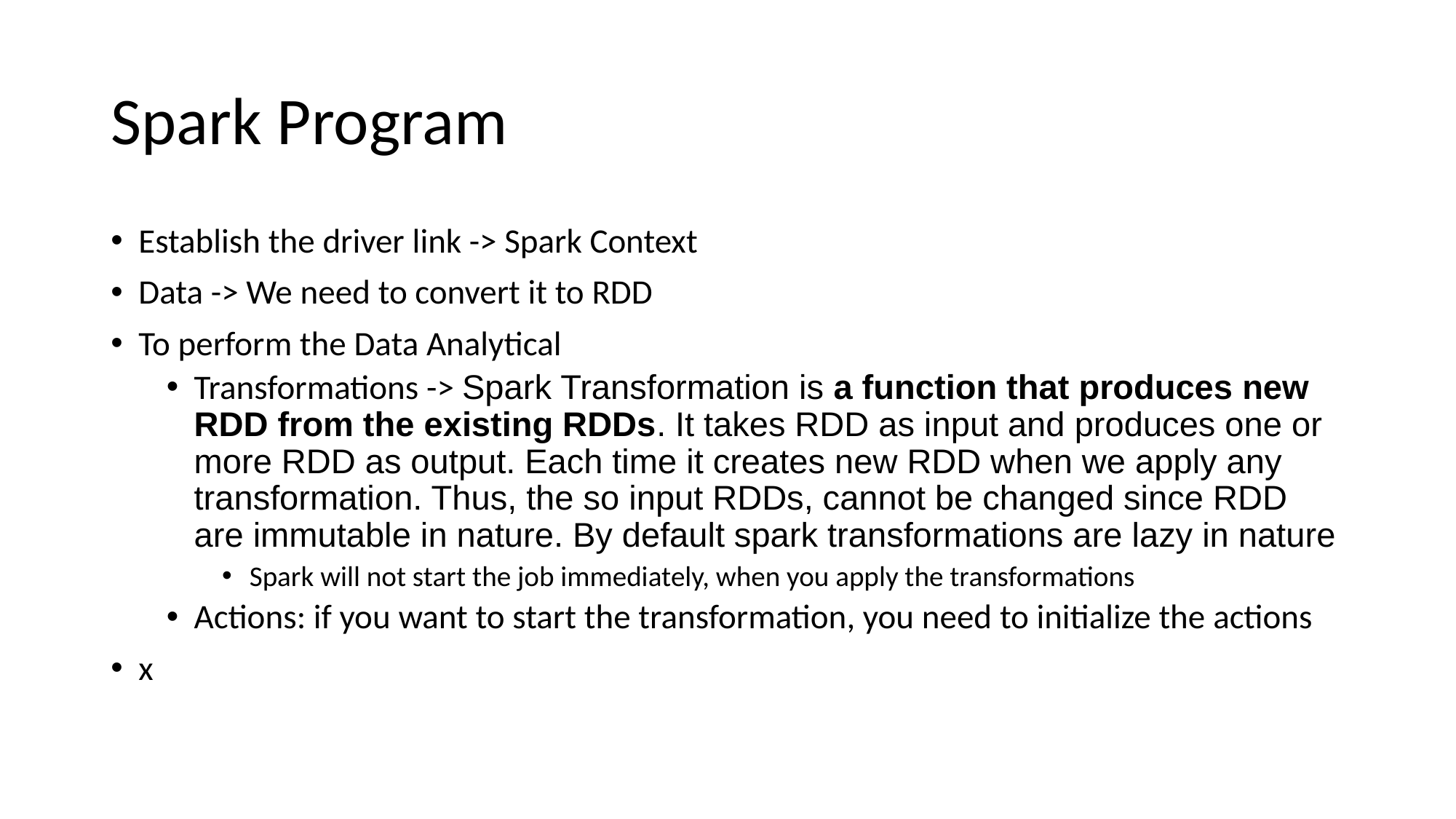

# Spark Program
Establish the driver link -> Spark Context
Data -> We need to convert it to RDD
To perform the Data Analytical
Transformations -> Spark Transformation is a function that produces new RDD from the existing RDDs. It takes RDD as input and produces one or more RDD as output. Each time it creates new RDD when we apply any transformation. Thus, the so input RDDs, cannot be changed since RDD are immutable in nature. By default spark transformations are lazy in nature
Spark will not start the job immediately, when you apply the transformations
Actions: if you want to start the transformation, you need to initialize the actions
x